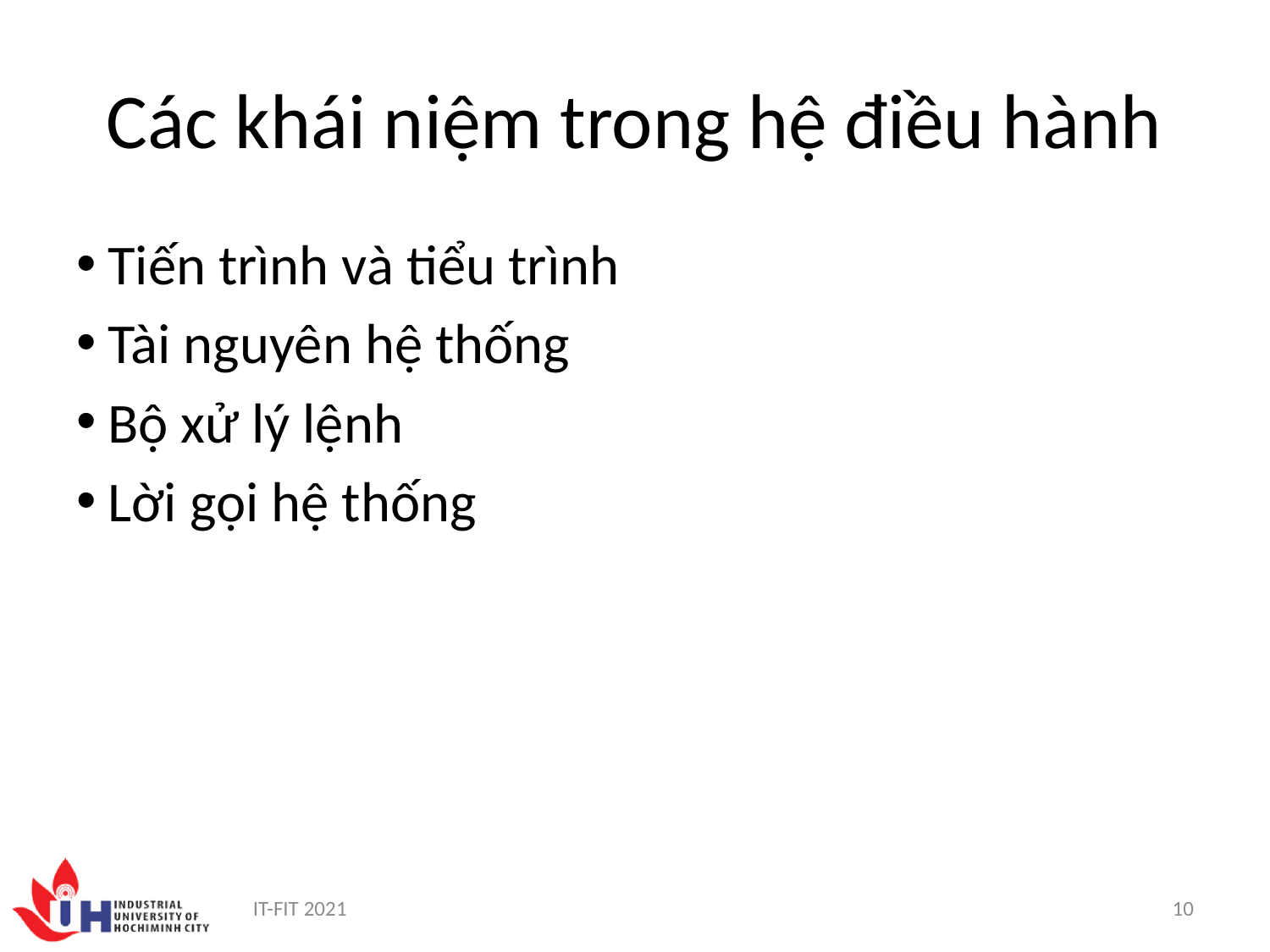

# Các khái niệm trong hệ điều hành
Tiến trình và tiểu trình
Tài nguyên hệ thống
Bộ xử lý lệnh
Lời gọi hệ thống
IT-FIT 2021
10